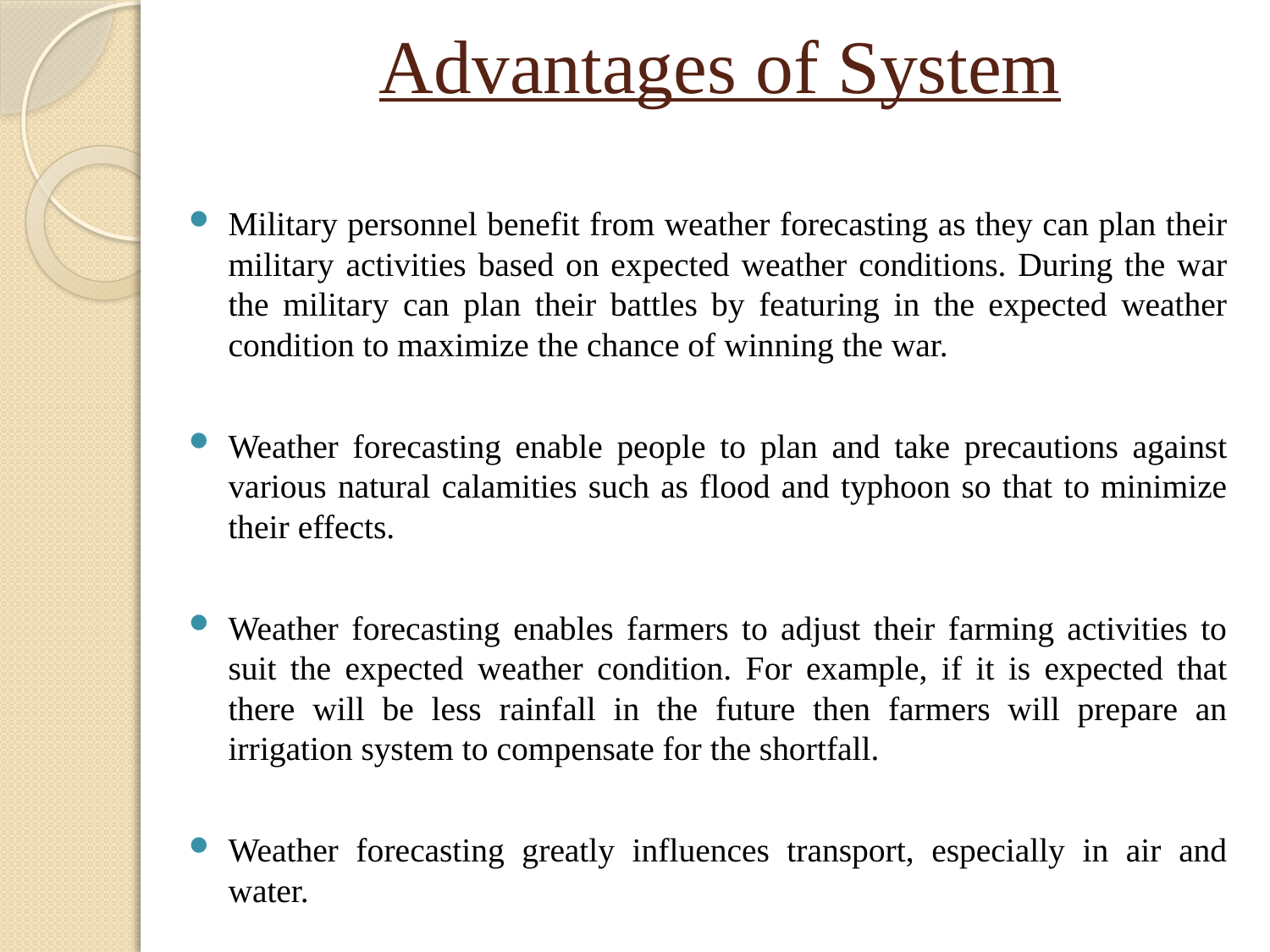

# Advantages of System
Military personnel benefit from weather forecasting as they can plan their military activities based on expected weather conditions. During the war the military can plan their battles by featuring in the expected weather condition to maximize the chance of winning the war.

Weather forecasting enable people to plan and take precautions against various natural calamities such as flood and typhoon so that to minimize their effects.

Weather forecasting enables farmers to adjust their farming activities to suit the expected weather condition. For example, if it is expected that there will be less rainfall in the future then farmers will prepare an irrigation system to compensate for the shortfall.

Weather forecasting greatly influences transport, especially in air and water.